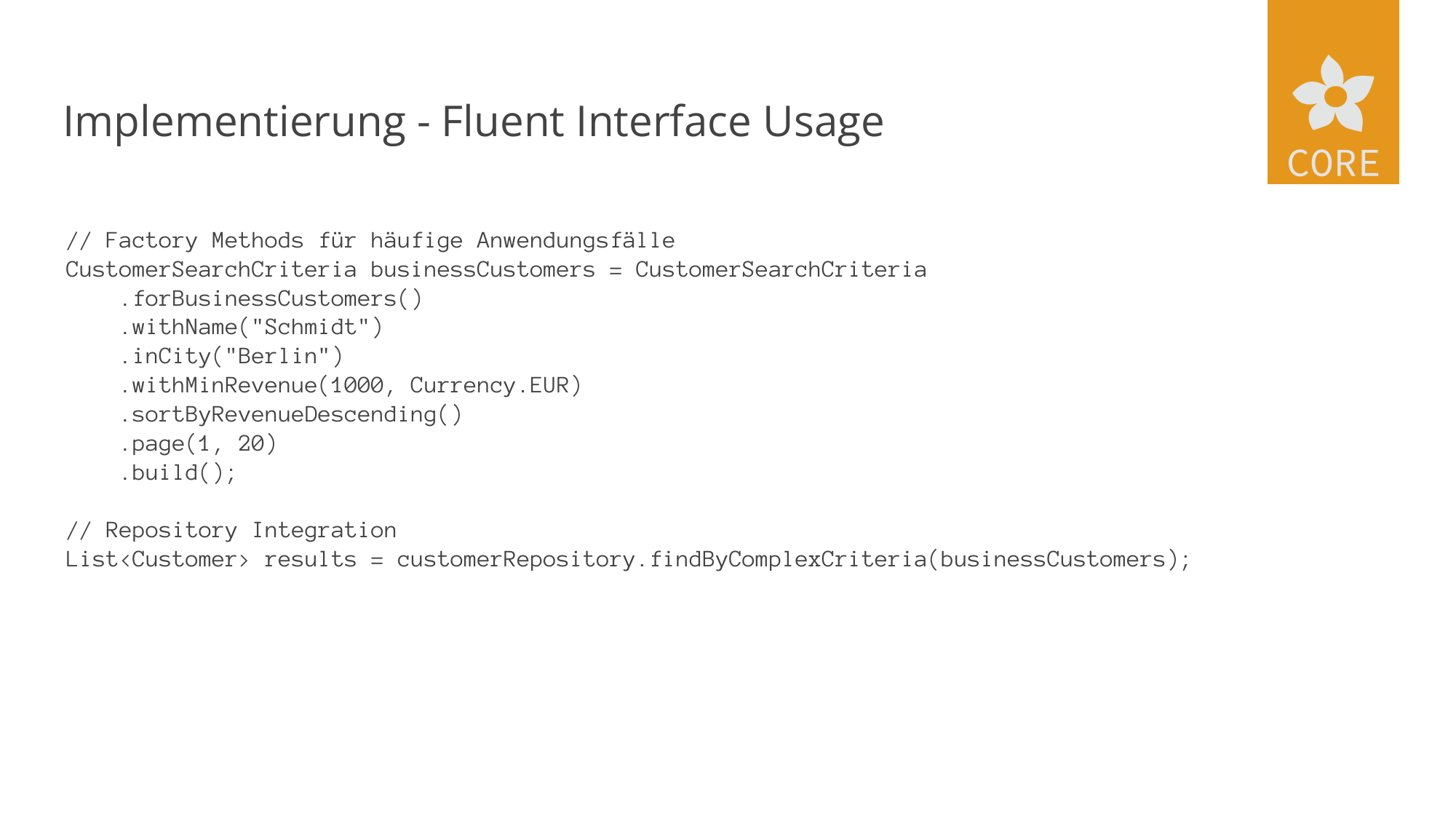

# Implementierung - Fluent Interface Usage
// Factory Methods für häufige Anwendungsfälle
CustomerSearchCriteria businessCustomers = CustomerSearchCriteria
    .forBusinessCustomers()
    .withName("Schmidt")
    .inCity("Berlin")
    .withMinRevenue(1000, Currency.EUR)
    .sortByRevenueDescending()
    .page(1, 20)
    .build();
// Repository Integration
List<Customer> results = customerRepository.findByComplexCriteria(businessCustomers);